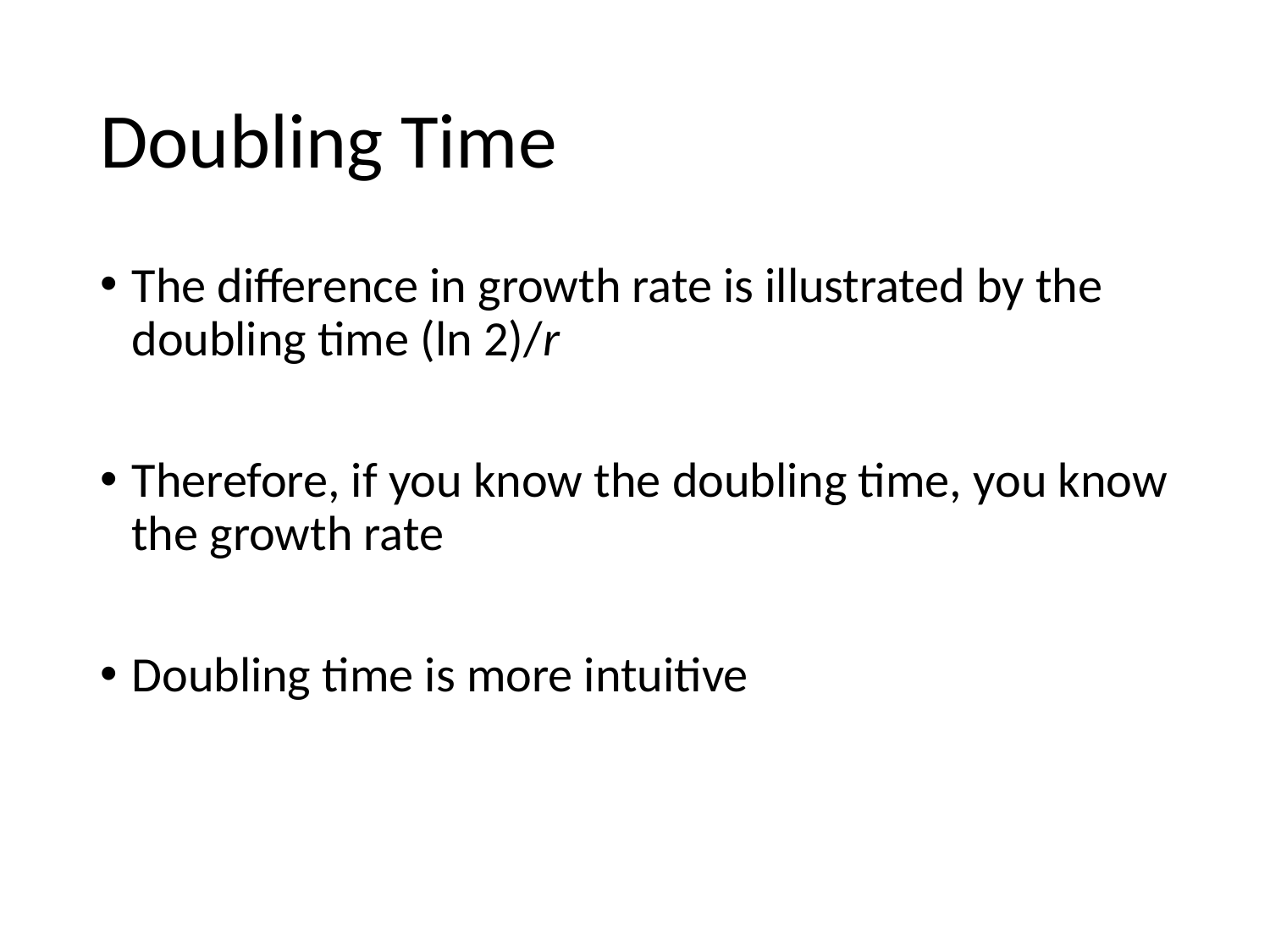

# Doubling Time
The difference in growth rate is illustrated by the doubling time (ln 2)/r

Therefore, if you know the doubling time, you know the growth rate

Doubling time is more intuitive